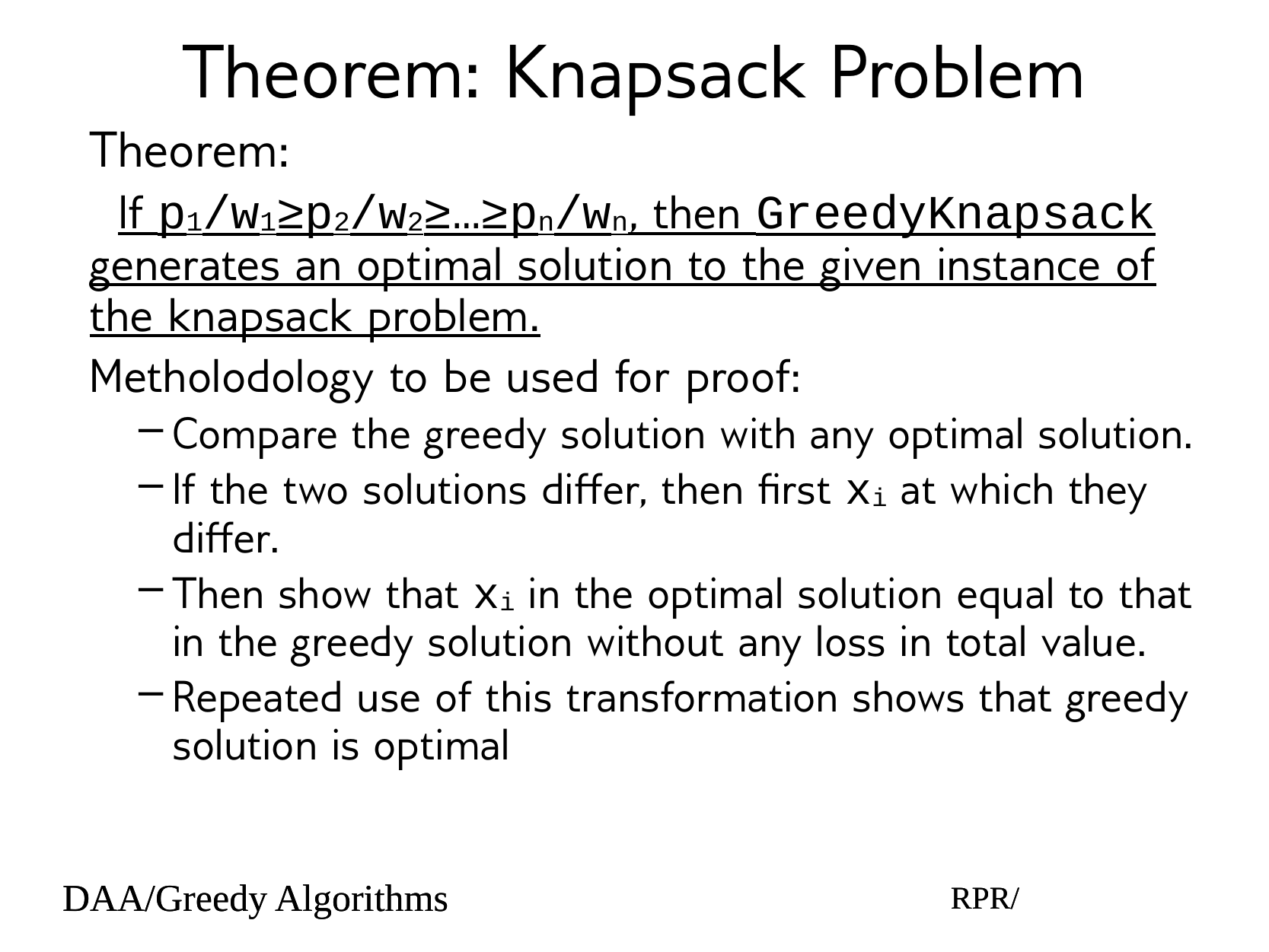

# Theorem: Knapsack Problem
Theorem:
If p1/w1≥p2/w2≥…≥pn/wn, then GreedyKnapsack generates an optimal solution to the given instance of the knapsack problem.
Metholodology to be used for proof:
Compare the greedy solution with any optimal solution.
If the two solutions differ, then first xi at which they differ.
Then show that xi in the optimal solution equal to that in the greedy solution without any loss in total value.
Repeated use of this transformation shows that greedy solution is optimal
DAA/Greedy Algorithms
RPR/
13